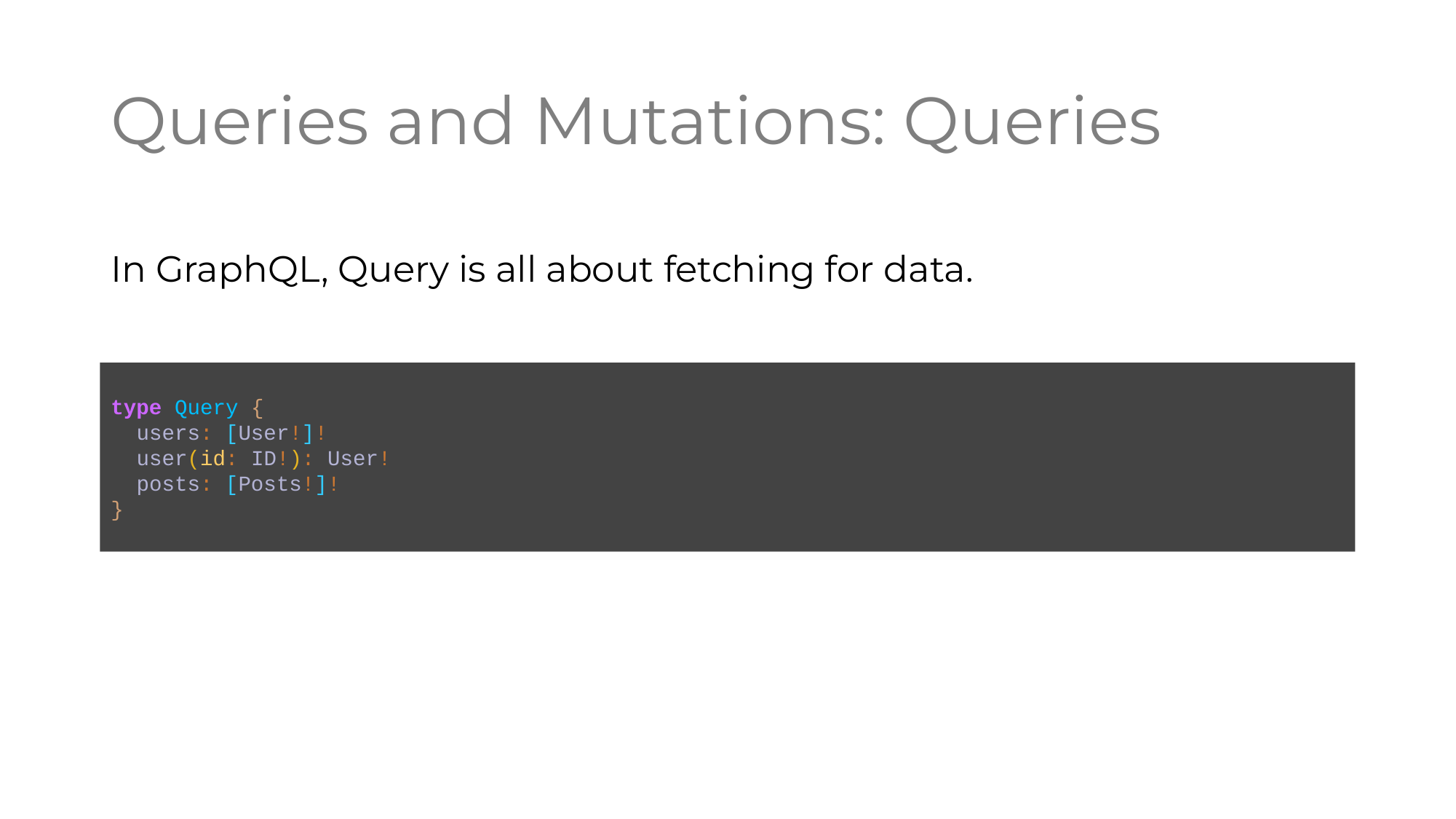

# Queries and Mutations: Queries
In GraphQL, Query is all about fetching for data.

type Query {
  users: [User!]!
  user(id: ID!): User!
  posts: [Posts!]!
}